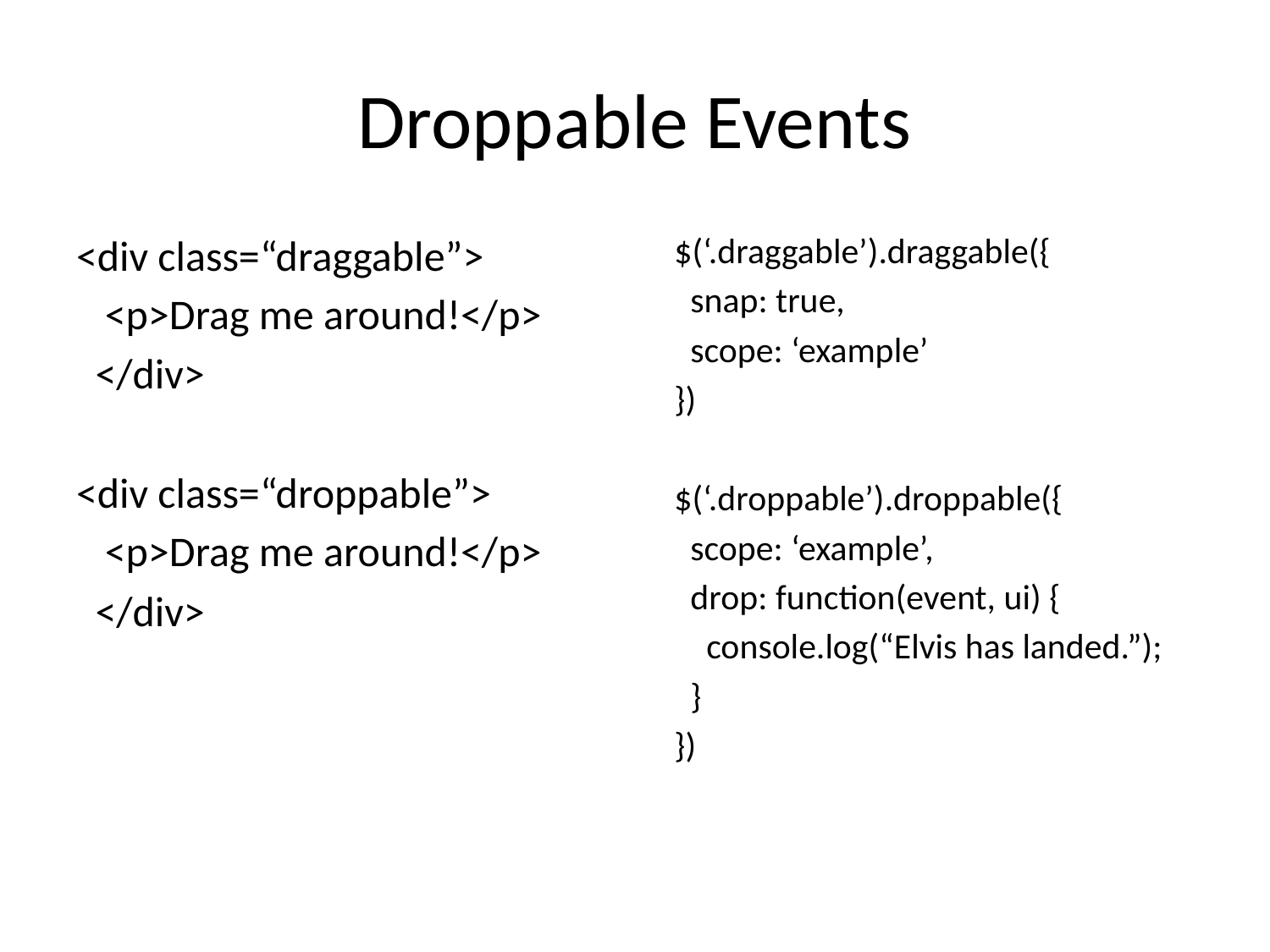

# Droppable Events
<div class=“draggable”>
   <p>Drag me around!</p>
  </div>

<div class=“droppable”>
   <p>Drag me around!</p>
  </div>

$(‘.draggable’).draggable({
  snap: true,
  scope: ‘example’
})

$(‘.droppable’).droppable({
  scope: ‘example’,
  drop: function(event, ui) {
    console.log(“Elvis has landed.”);
  }
})